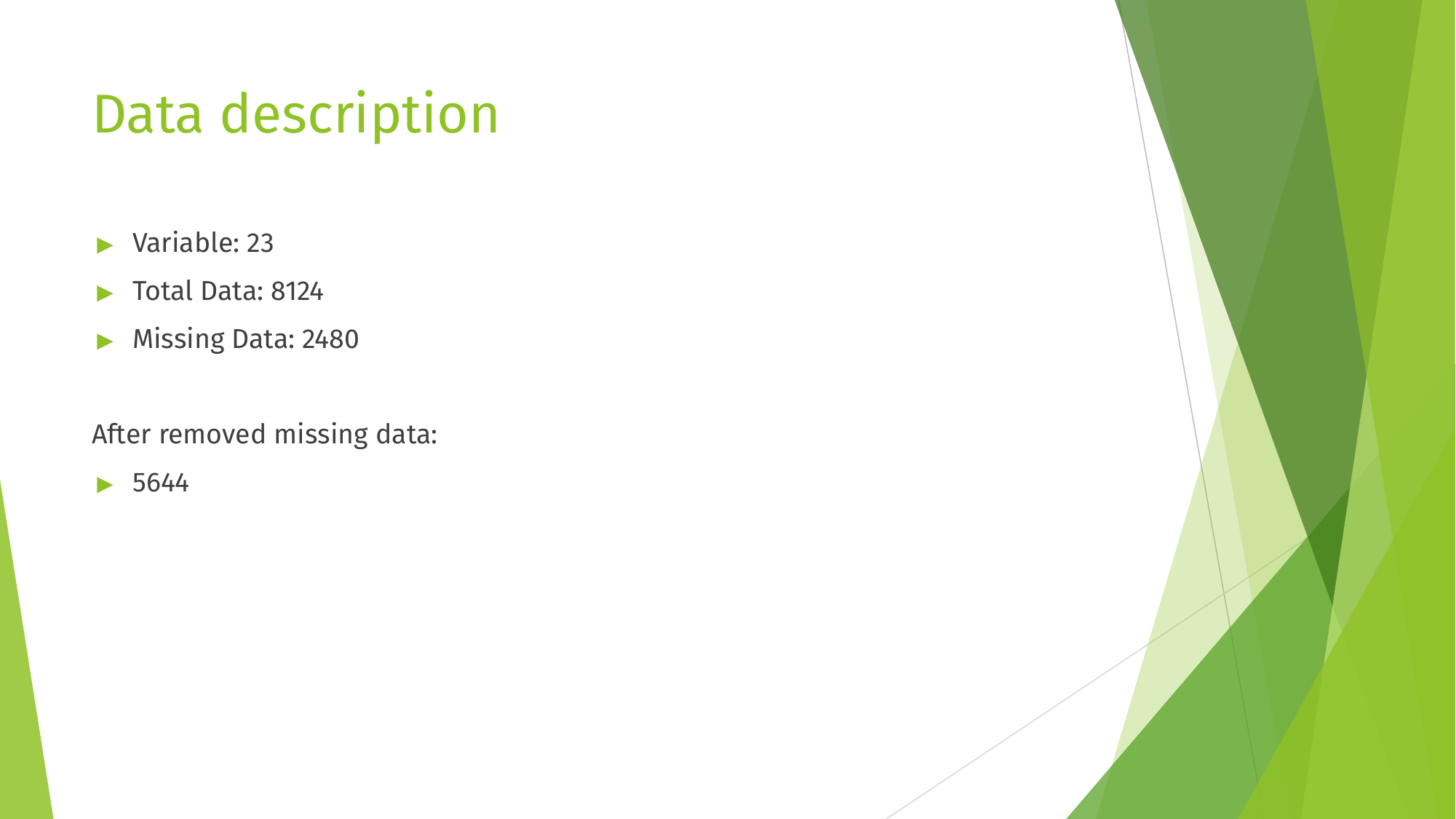

# Data description
Variable: 23
Total Data: 8124
Missing Data: 2480

After removed missing data:
5644